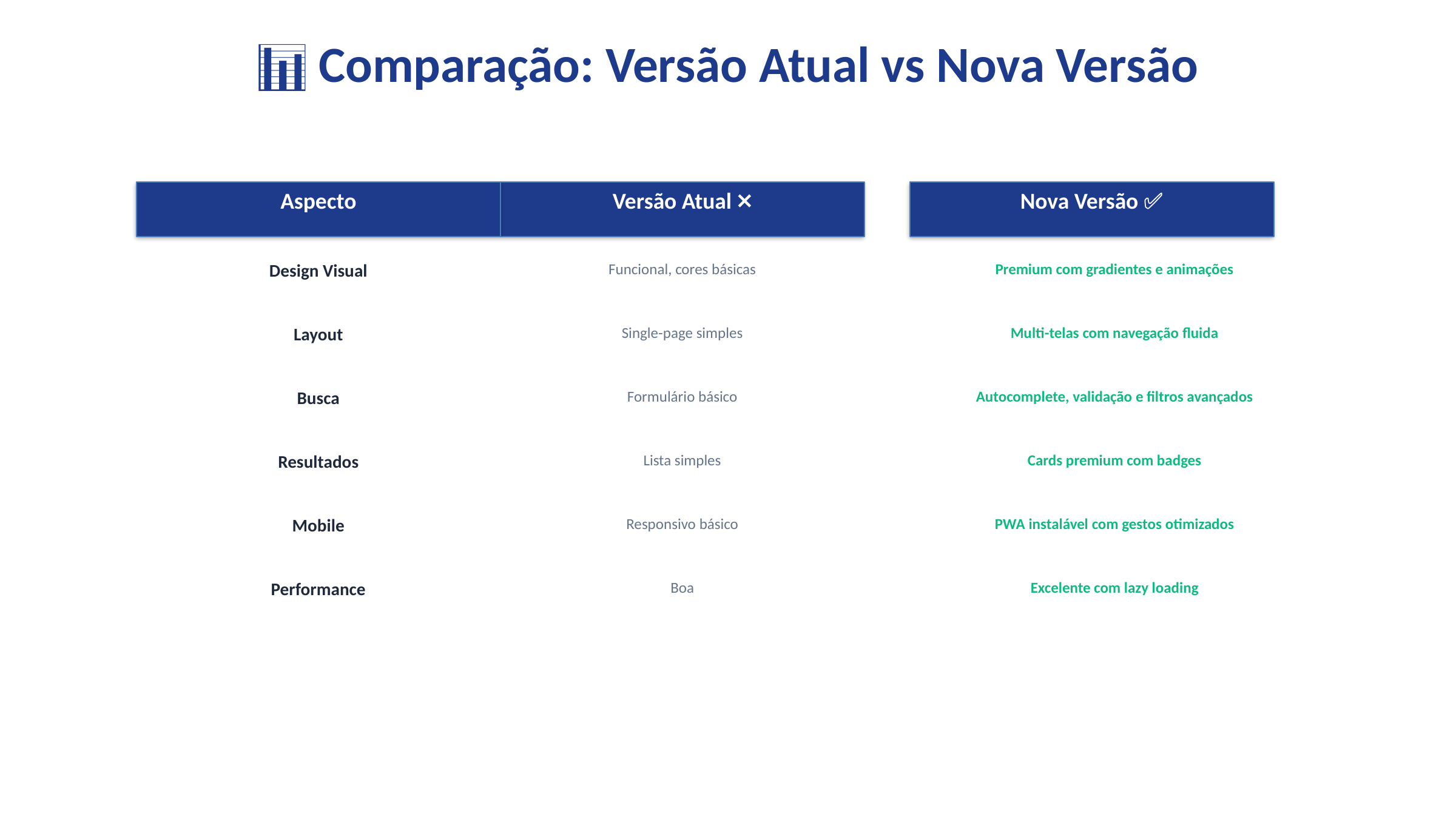

📊 Comparação: Versão Atual vs Nova Versão

Aspecto

Versão Atual ❌

Nova Versão ✅
Design Visual
Funcional, cores básicas
Premium com gradientes e animações
Layout
Single-page simples
Multi-telas com navegação fluida
Busca
Formulário básico
Autocomplete, validação e filtros avançados
Resultados
Lista simples
Cards premium com badges
Mobile
Responsivo básico
PWA instalável com gestos otimizados
Performance
Boa
Excelente com lazy loading